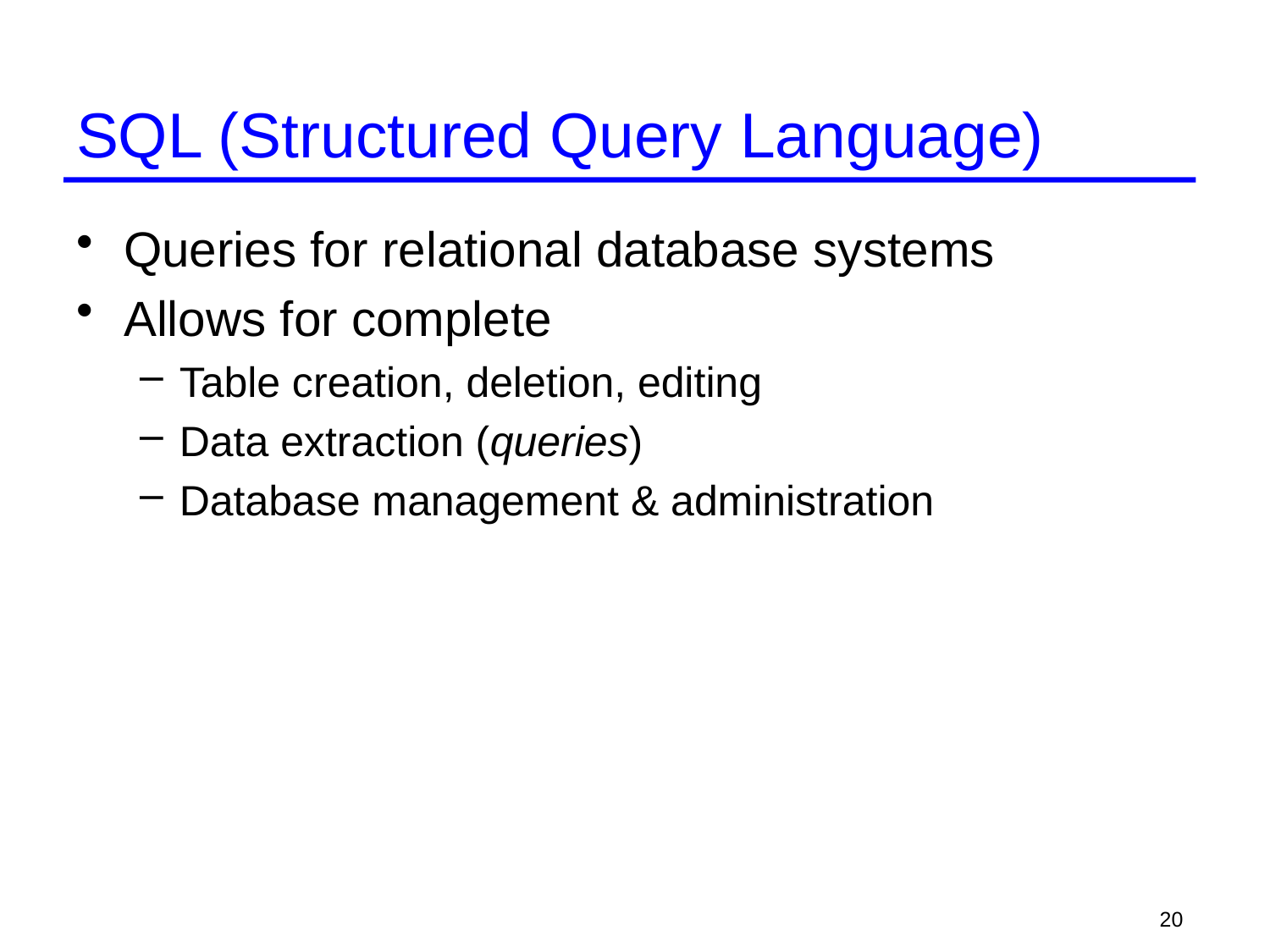

# SQL (Structured Query Language)
Queries for relational database systems
Allows for complete
Table creation, deletion, editing
Data extraction (queries)
Database management & administration

20